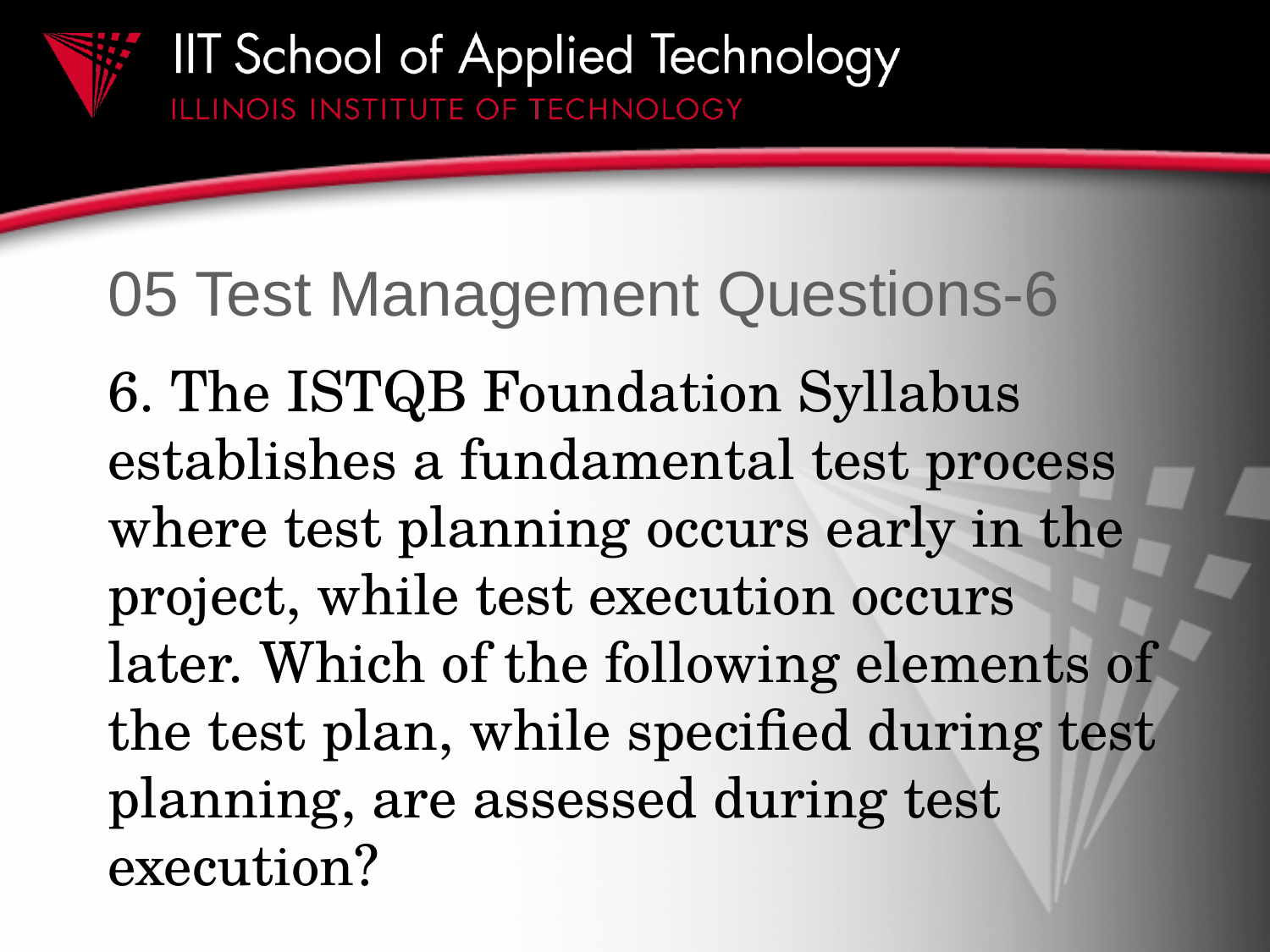

# 05 Test Management Questions-6
6. The ISTQB Foundation Syllabus establishes a fundamental test process where test planning occurs early in the project, while test execution occurs later. Which of the following elements of the test plan, while specified during test planning, are assessed during test execution?